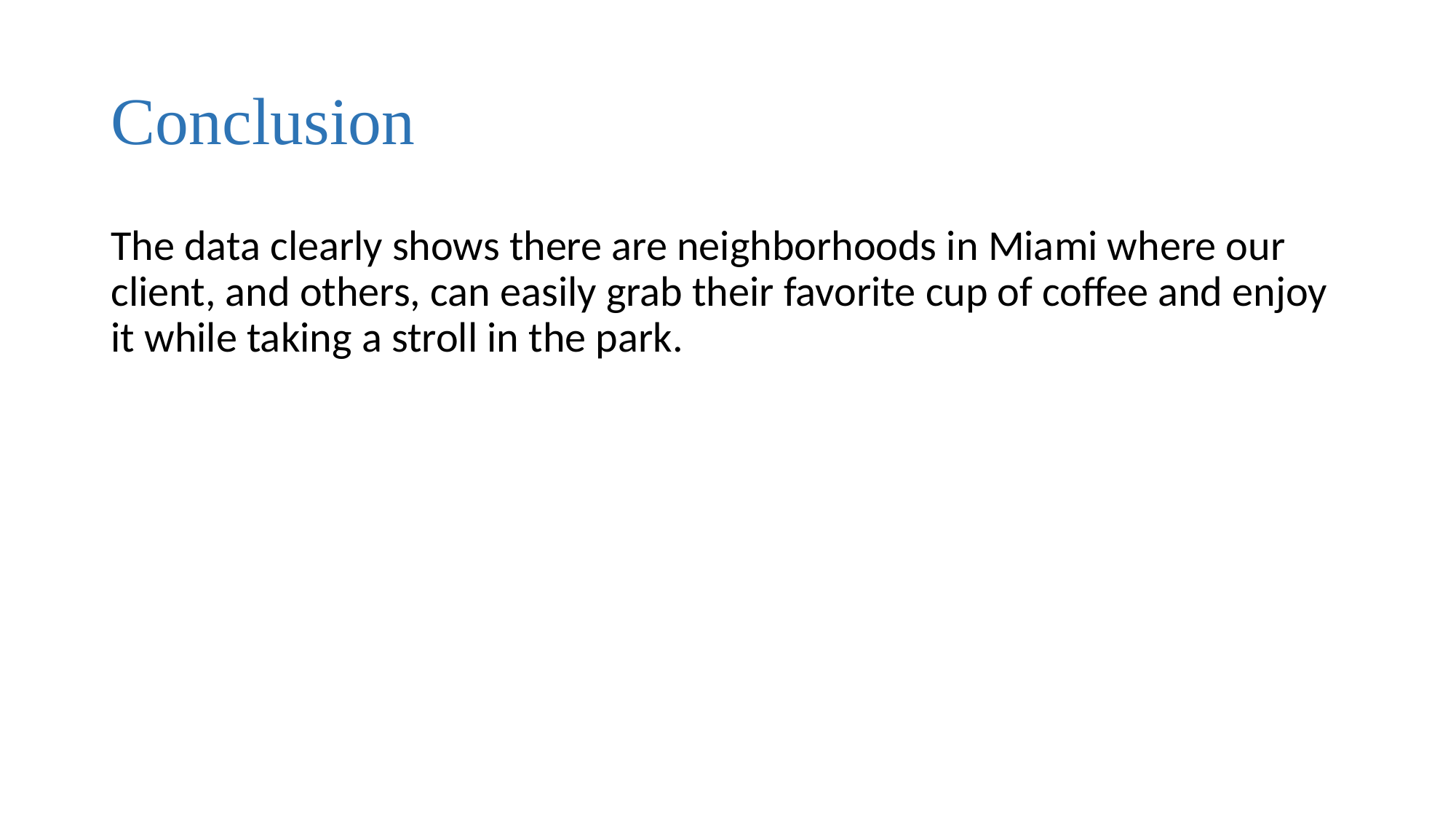

# Conclusion
The data clearly shows there are neighborhoods in Miami where our client, and others, can easily grab their favorite cup of coffee and enjoy it while taking a stroll in the park.